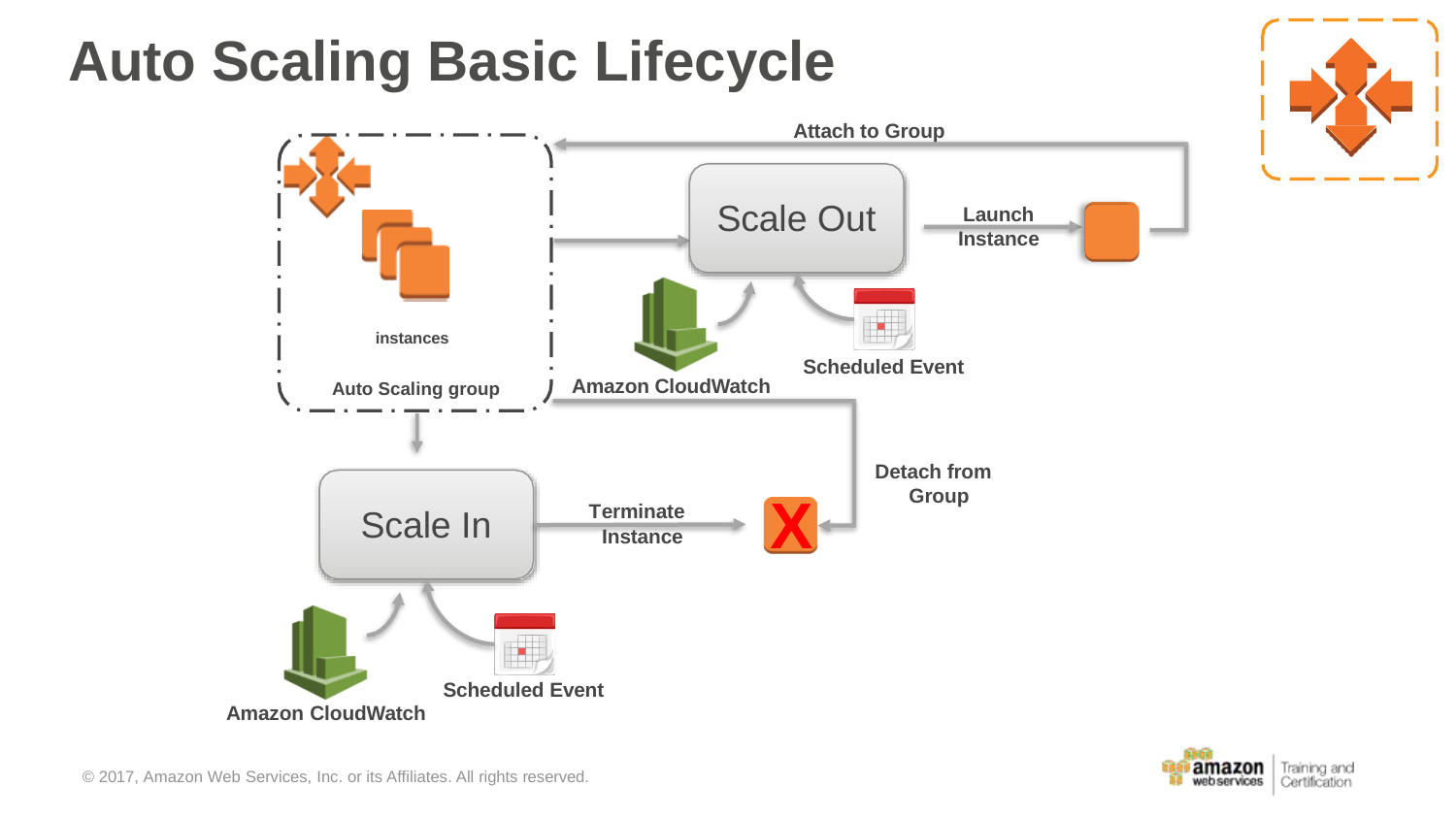

# Auto Scaling Basic Lifecycle

Attach to Group

Scale Out

Launch
Instance

instances
Scheduled Event
Amazon CloudWatch
Auto Scaling group

Detach from  Group

X

Terminate  Instance

Scale In

Scheduled Event
Amazon CloudWatch
© 2017, Amazon Web Services, Inc. or its Affiliates. All rights reserved.